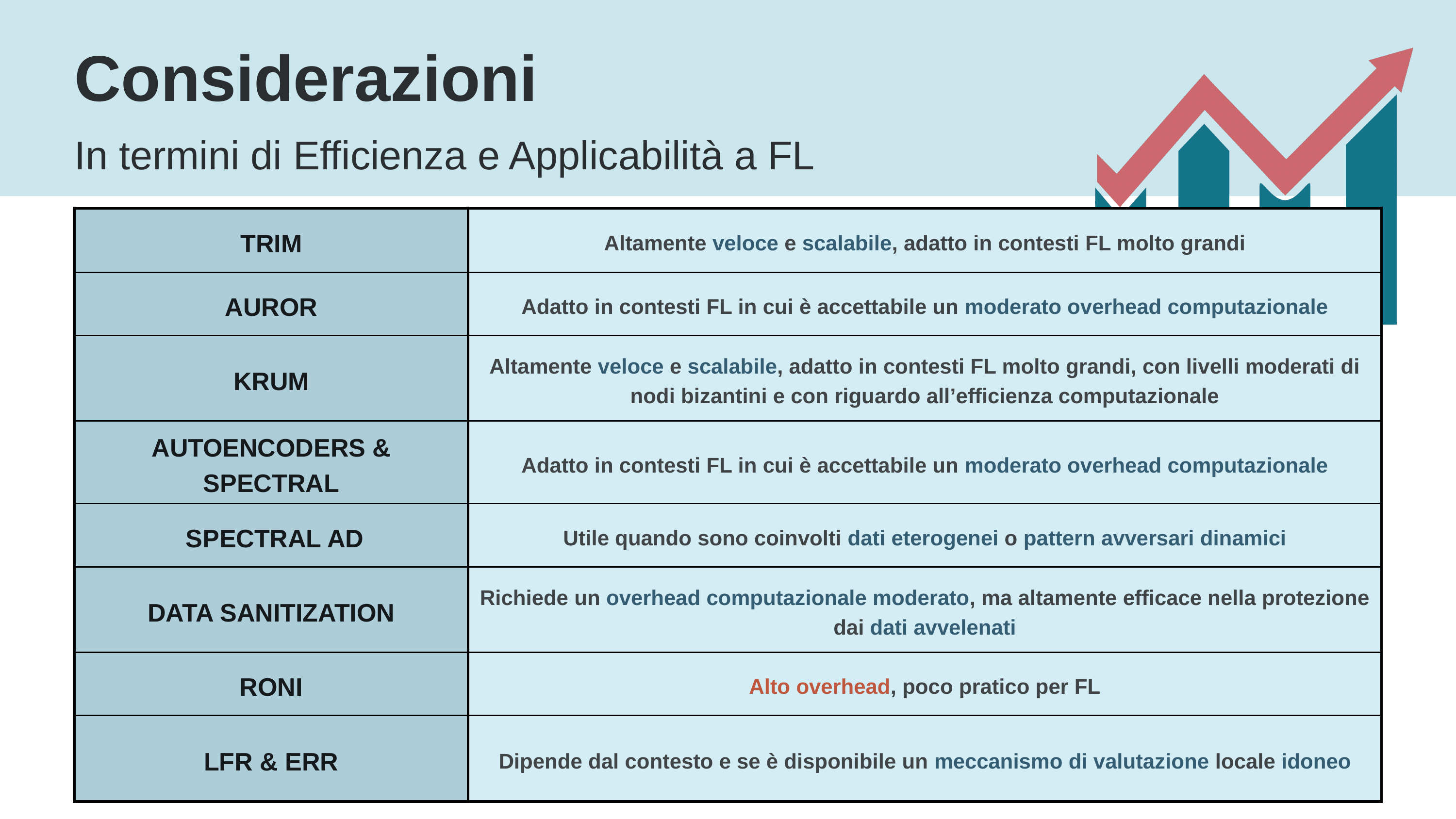

Considerazioni

In termini di Efficienza e Applicabilità a FL
| TRIM | Altamente veloce e scalabile, adatto in contesti FL molto grandi |
| --- | --- |
| AUROR | Adatto in contesti FL in cui è accettabile un moderato overhead computazionale |
| KRUM | Altamente veloce e scalabile, adatto in contesti FL molto grandi, con livelli moderati di nodi bizantini e con riguardo all’efficienza computazionale |
| AUTOENCODERS & SPECTRAL | Adatto in contesti FL in cui è accettabile un moderato overhead computazionale |
| SPECTRAL AD | Utile quando sono coinvolti dati eterogenei o pattern avversari dinamici |
| DATA SANITIZATION | Richiede un overhead computazionale moderato, ma altamente efficace nella protezione dai dati avvelenati |
| RONI | Alto overhead, poco pratico per FL |
| LFR & ERR | Dipende dal contesto e se è disponibile un meccanismo di valutazione locale idoneo |